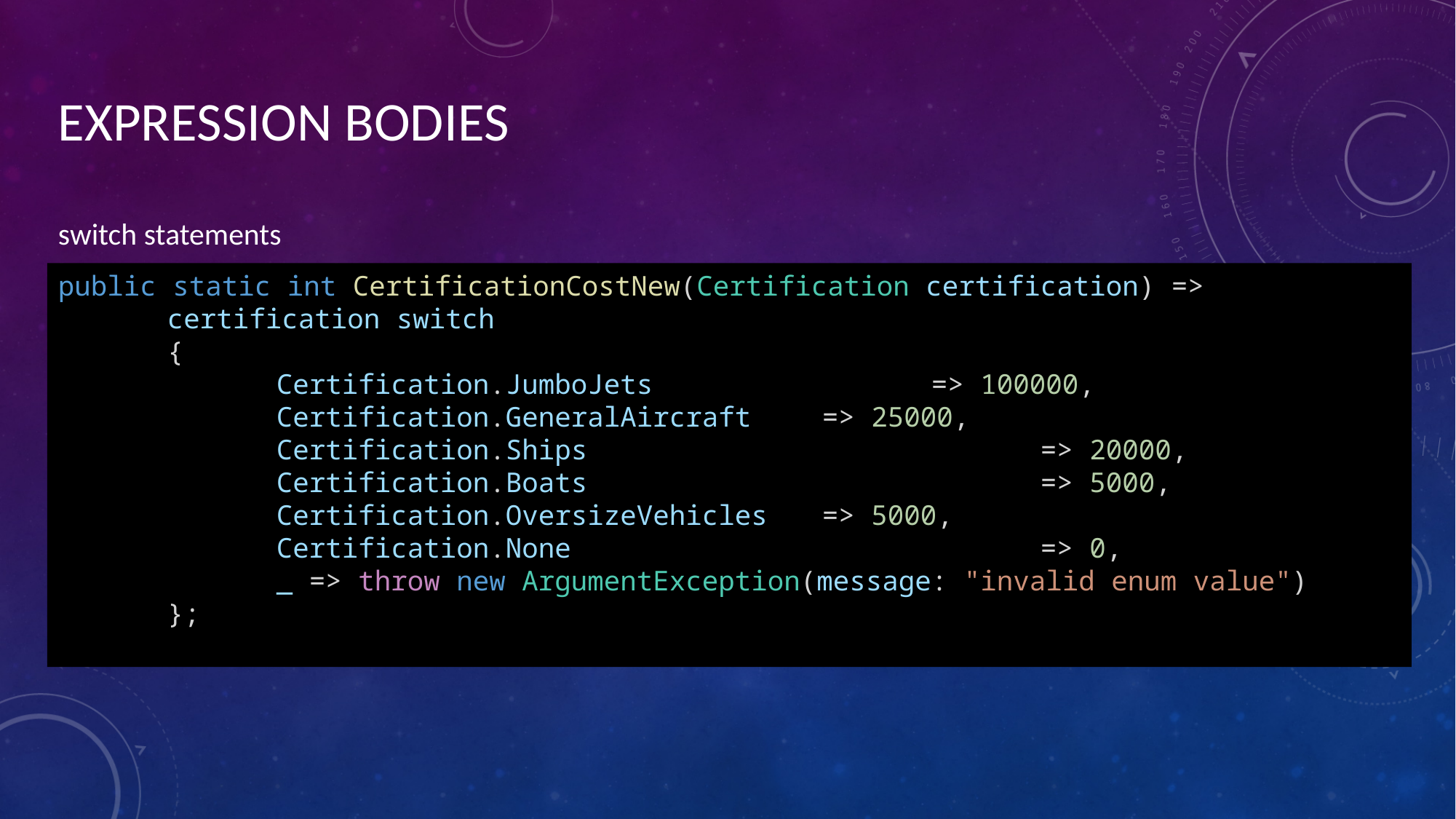

# Expression Bodies
switch statements
public static int CertificationCostNew(Certification certification) =>
	certification switch
	{
		Certification.JumboJets 			=> 100000,
		Certification.GeneralAircraft 	=> 25000,
		Certification.Ships 				=> 20000,
		Certification.Boats 				=> 5000,
		Certification.OversizeVehicles 	=> 5000,
		Certification.None 					=> 0,
		_ => throw new ArgumentException(message: "invalid enum value")
	};